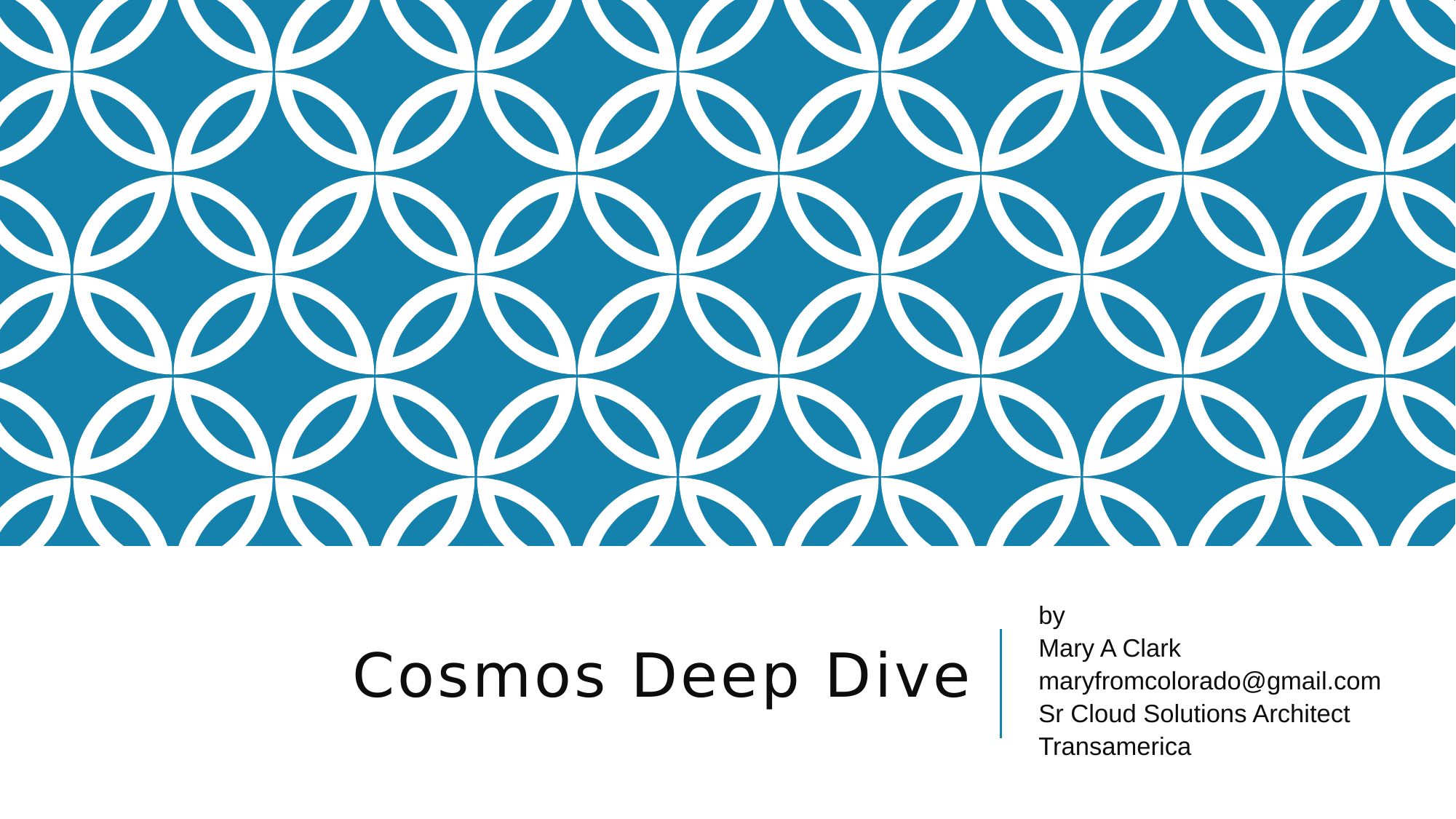

# Cosmos Deep Dive
by
Mary A Clark
maryfromcolorado@gmail.com
Sr Cloud Solutions Architect
Transamerica